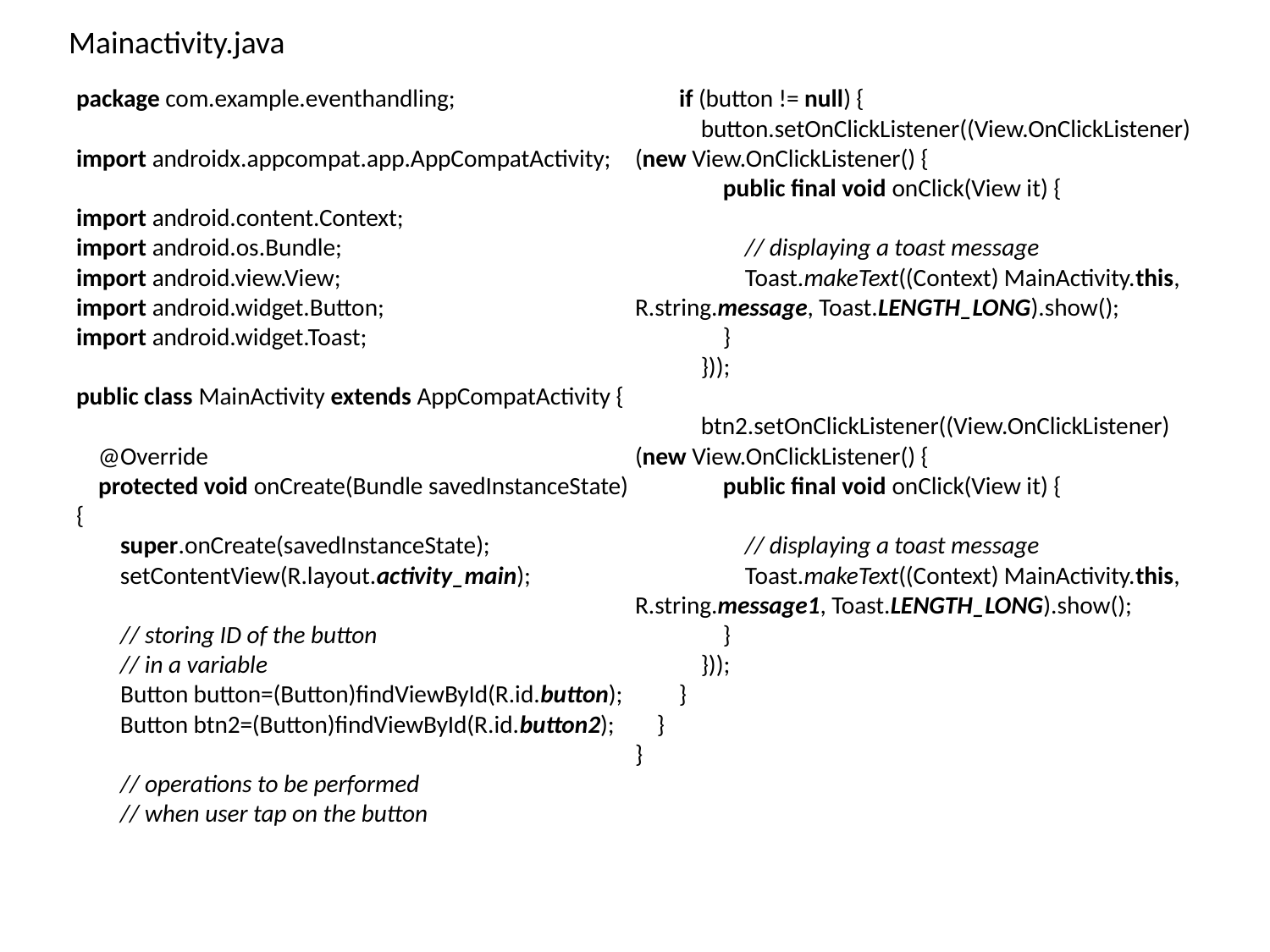

Mainactivity.java
package com.example.eventhandling;
import androidx.appcompat.app.AppCompatActivity;
import android.content.Context;
import android.os.Bundle;
import android.view.View;
import android.widget.Button;
import android.widget.Toast;
public class MainActivity extends AppCompatActivity {
    @Override
    protected void onCreate(Bundle savedInstanceState) {
        super.onCreate(savedInstanceState);
        setContentView(R.layout.activity_main);
        // storing ID of the button
        // in a variable
        Button button=(Button)findViewById(R.id.button);
        Button btn2=(Button)findViewById(R.id.button2);
        // operations to be performed
        // when user tap on the button
        if (button != null) {
            button.setOnClickListener((View.OnClickListener)(new View.OnClickListener() {
                public final void onClick(View it) {
                    // displaying a toast message
                    Toast.makeText((Context) MainActivity.this, R.string.message, Toast.LENGTH_LONG).show();
                }
            }));
            btn2.setOnClickListener((View.OnClickListener)(new View.OnClickListener() {
                public final void onClick(View it) {
                    // displaying a toast message
                    Toast.makeText((Context) MainActivity.this, R.string.message1, Toast.LENGTH_LONG).show();
                }
            }));
        }
    }
}